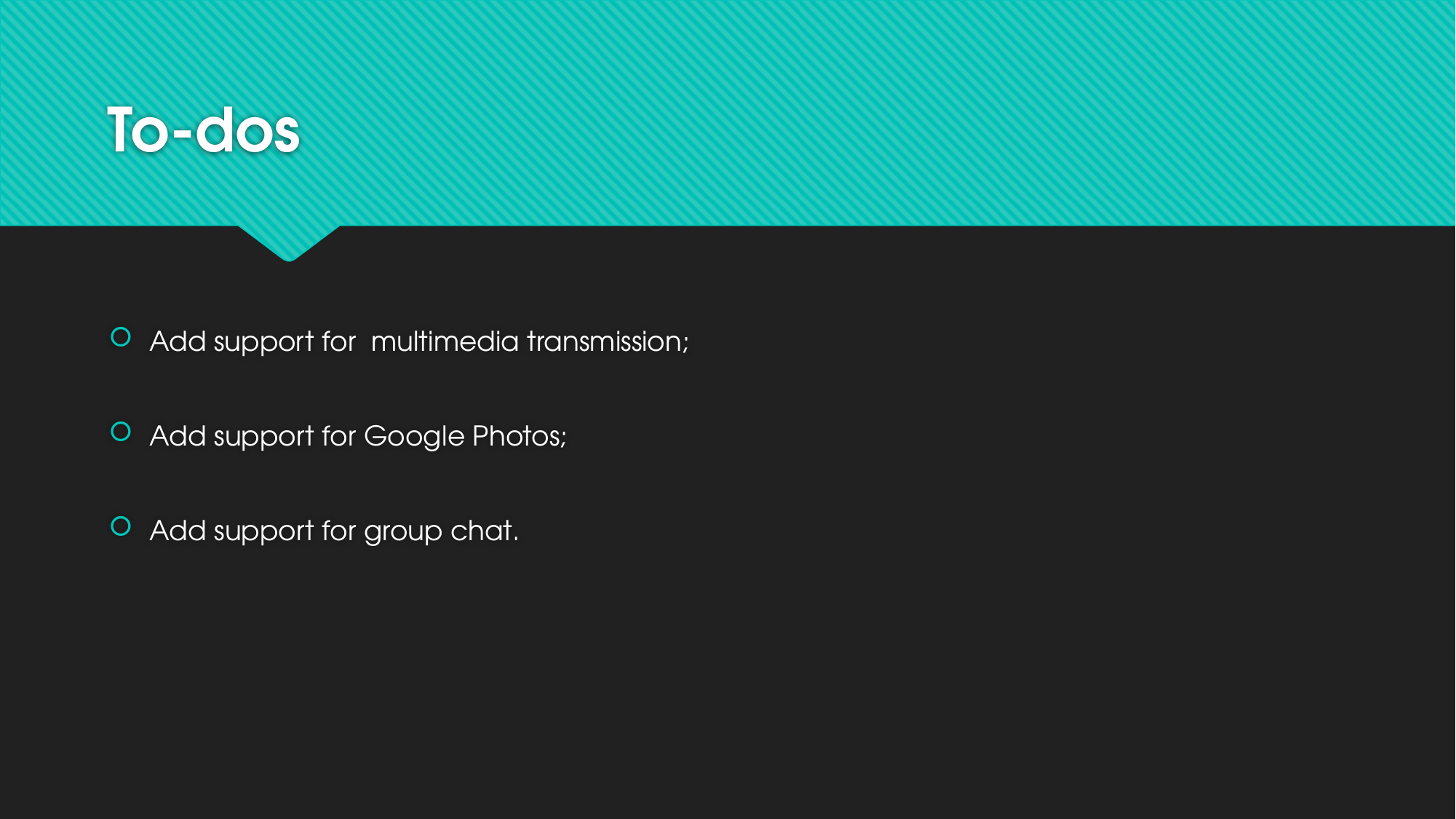

# To-dos
Add support for  multimedia transmission;

Add support for Google Photos;

Add support for group chat.